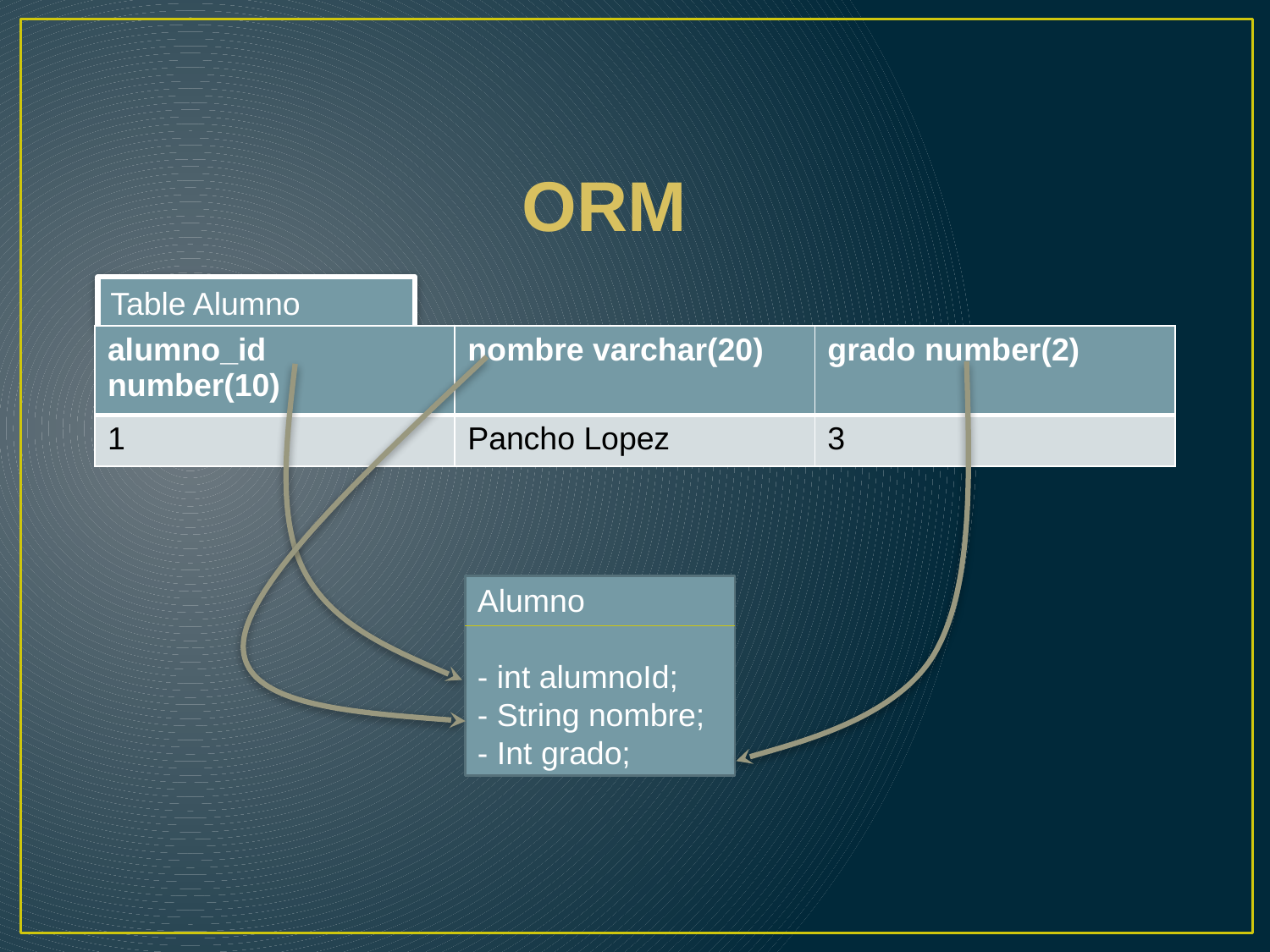

ORM
Table Alumno
| alumno\_id number(10) | nombre varchar(20) | grado number(2) |
| --- | --- | --- |
| 1 | Pancho Lopez | 3 |

Alumno

- int alumnoId;
- String nombre;
- Int grado;